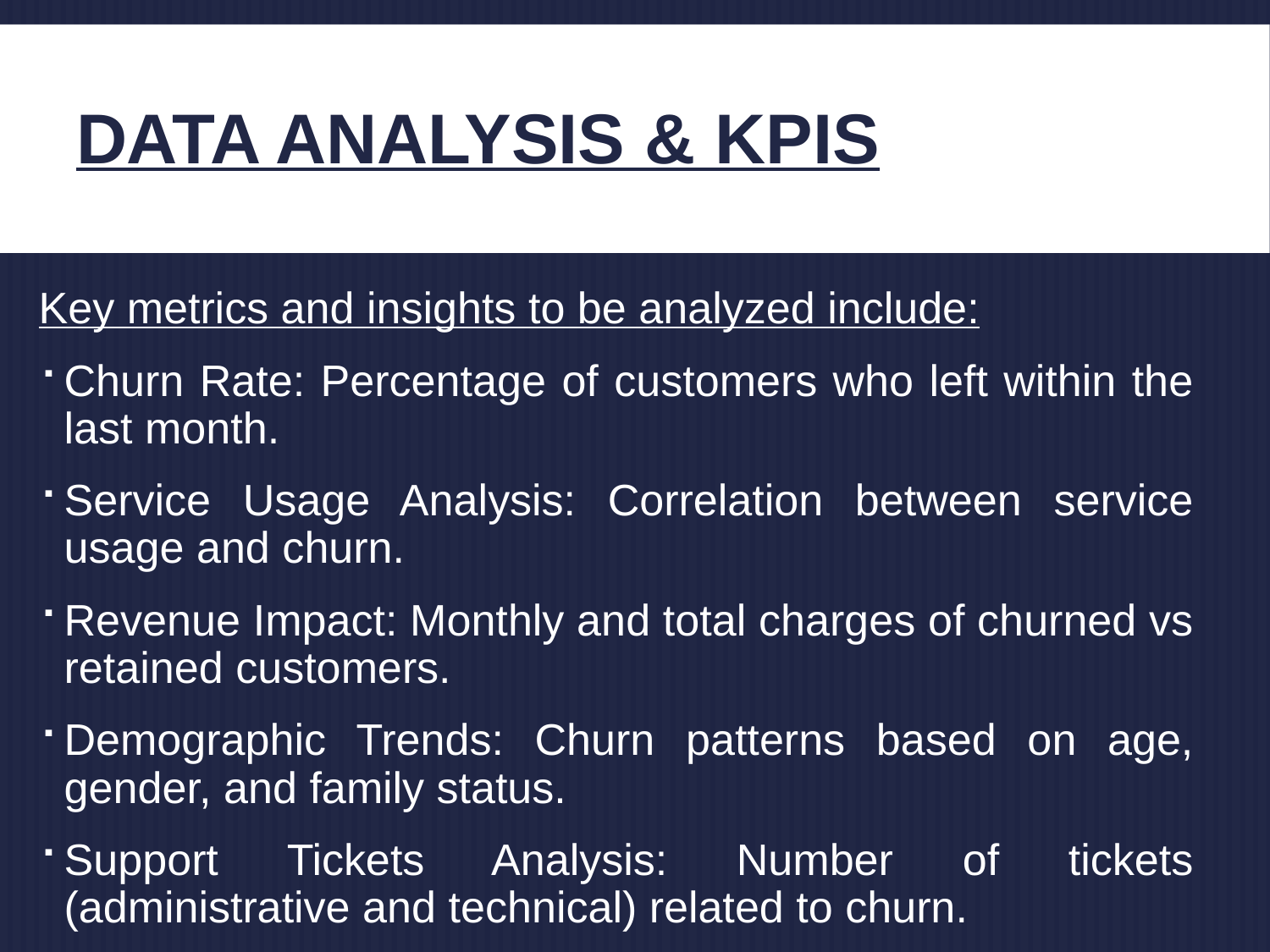

# Data Analysis & KPIs
Key metrics and insights to be analyzed include:
Churn Rate: Percentage of customers who left within the last month.
Service Usage Analysis: Correlation between service usage and churn.
Revenue Impact: Monthly and total charges of churned vs retained customers.
Demographic Trends: Churn patterns based on age, gender, and family status.
Support Tickets Analysis: Number of tickets (administrative and technical) related to churn.